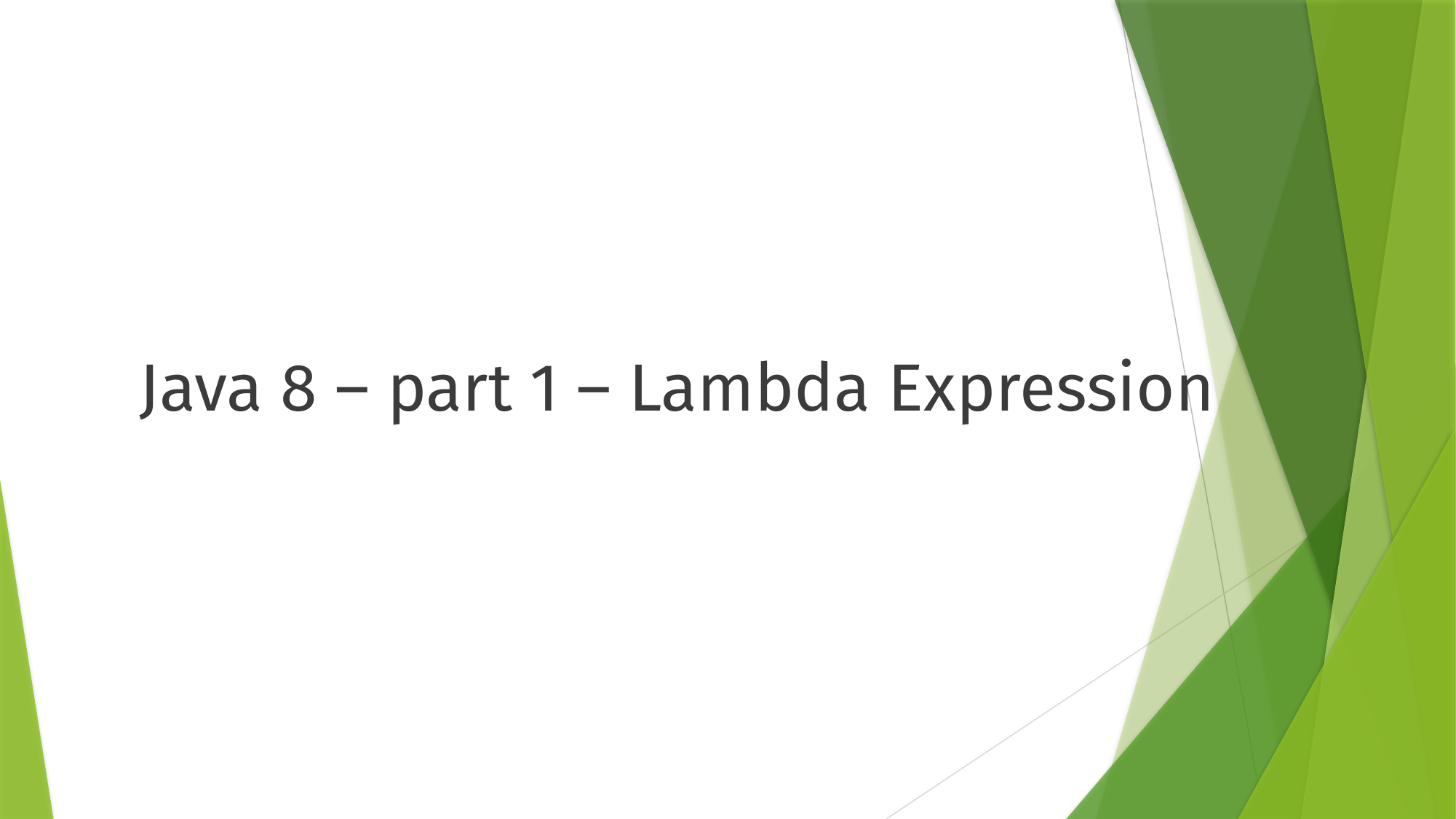

Java 8 – part 1 – Lambda Expression